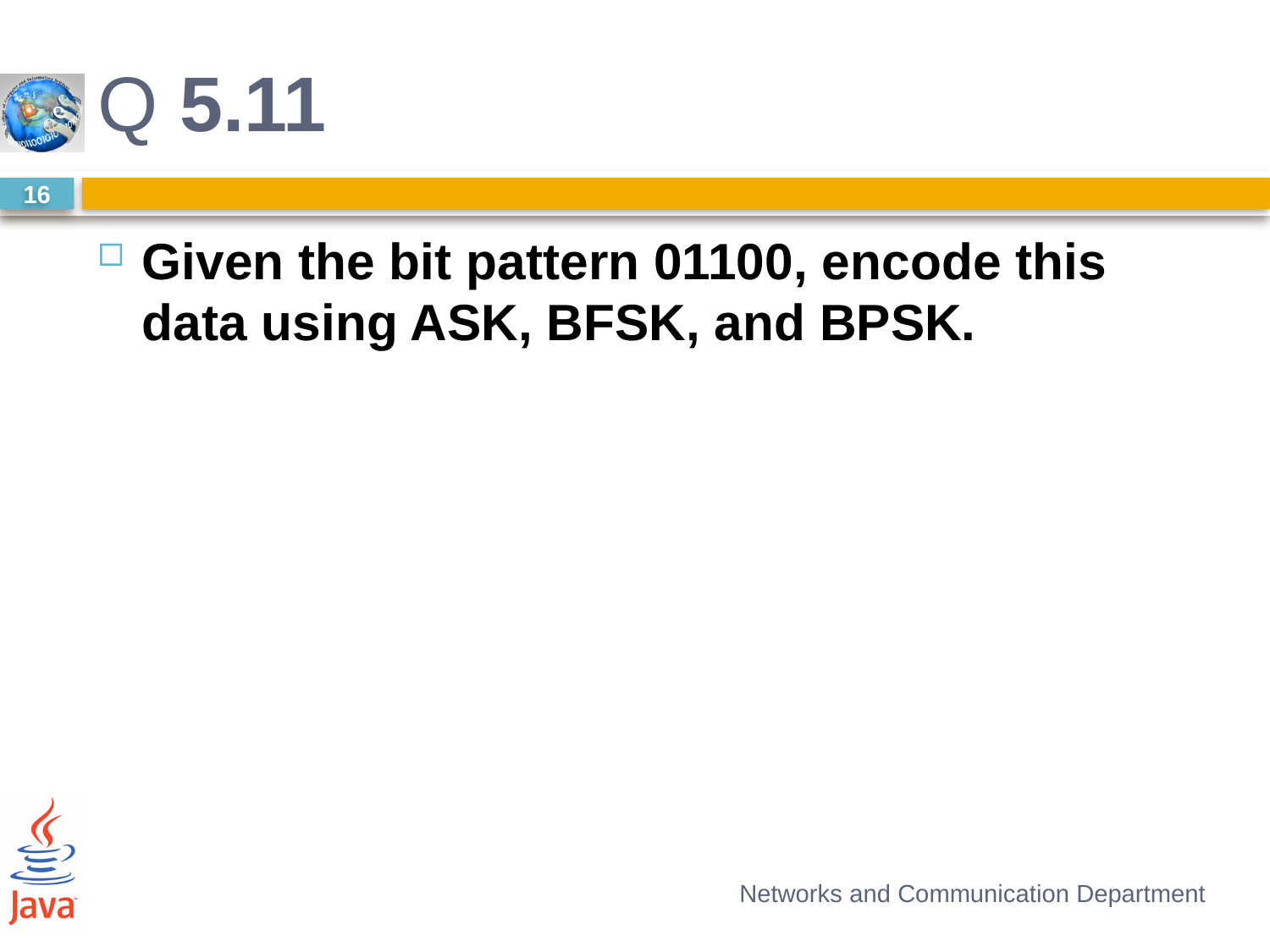

# Q 5.11
16
Given the bit pattern 01100, encode this data using ASK, BFSK, and BPSK.

Networks and Communication Department